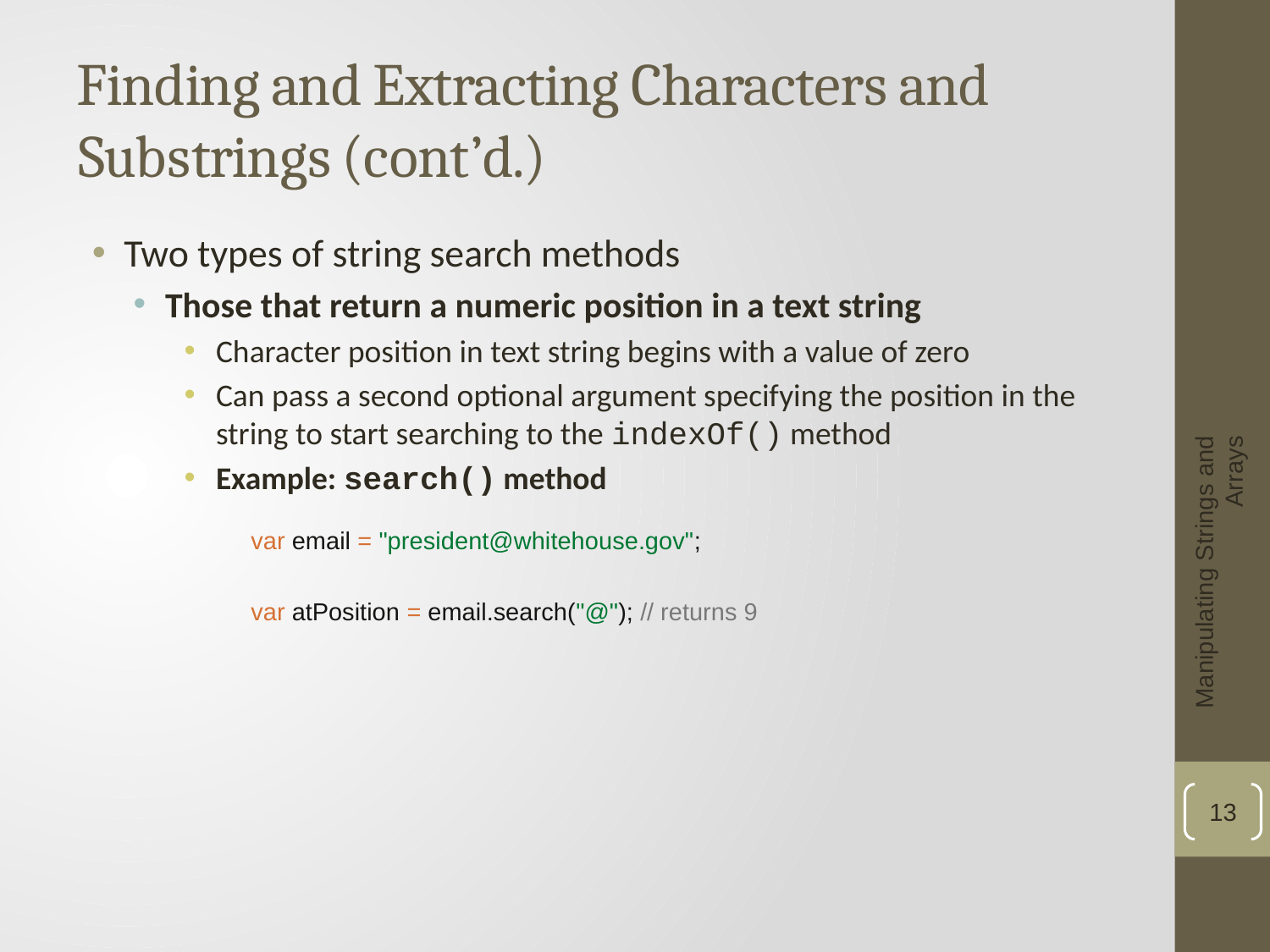

# Finding and Extracting Characters and Substrings (cont’d.)
Two types of string search methods
Those that return a numeric position in a text string
Character position in text string begins with a value of zero
Can pass a second optional argument specifying the position in the string to start searching to the indexOf() method
Example: search() method
var email = "president@whitehouse.gov";
var atPosition = email.search("@"); // returns 9
Manipulating Strings and Arrays
13